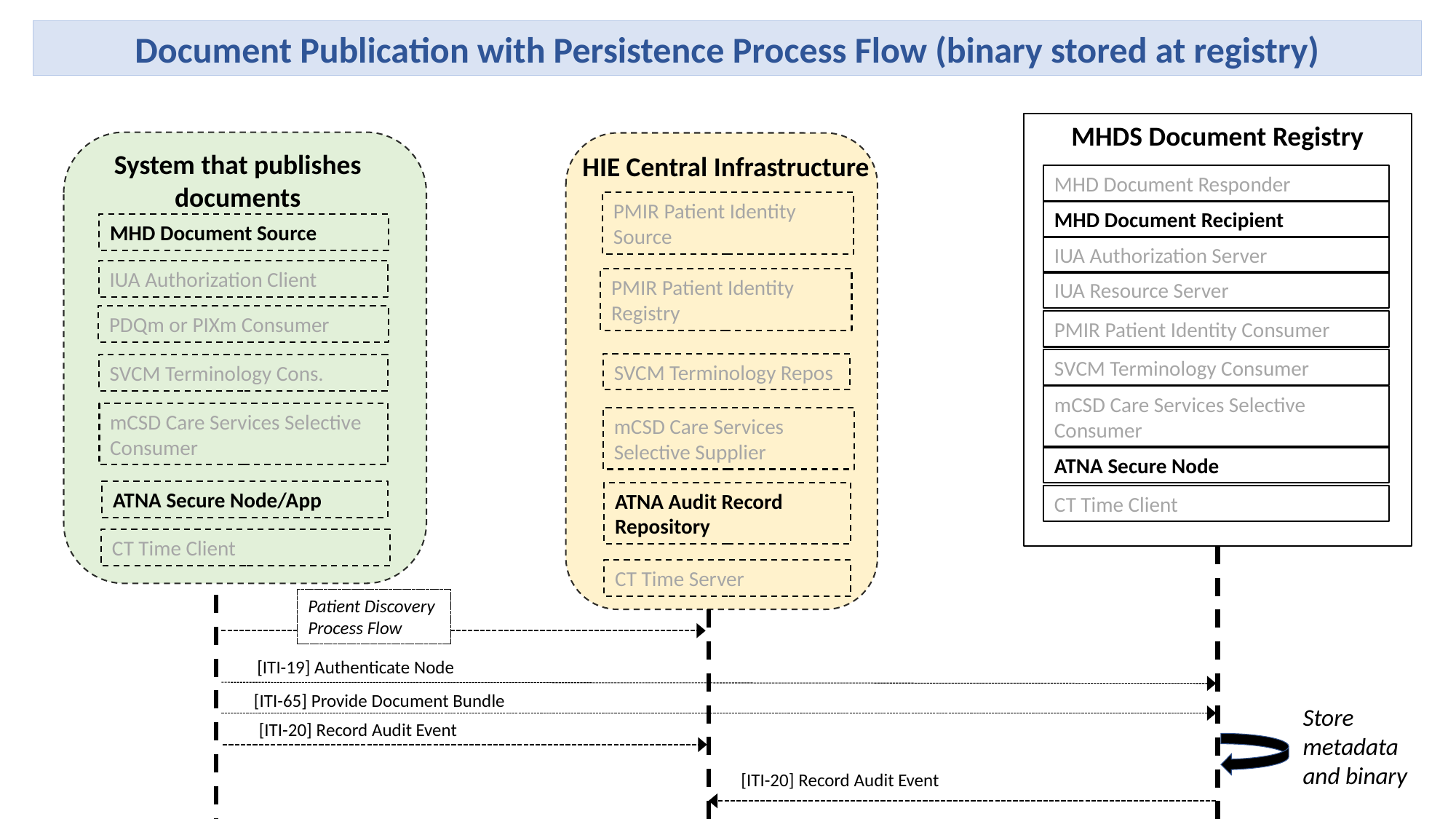

Document Publication with Persistence Process Flow (binary stored at registry)
MHDS Document Registry

System that publishes documents
MHD Document Source
IUA Authorization Client
PDQm or PIXm Consumer
SVCM Terminology Cons.
mCSD Care Services Selective Consumer
ATNA Secure Node/App
CT Time Client

HIE Central Infrastructure
MHD Document Responder
PMIR Patient Identity Source
MHD Document Recipient
IUA Authorization Server
PMIR Patient Identity Registry
IUA Resource Server
PMIR Patient Identity Consumer
SVCM Terminology Consumer
SVCM Terminology Repos
mCSD Care Services Selective Consumer
mCSD Care Services Selective Supplier
ATNA Secure Node
ATNA Audit Record Repository
CT Time Client
CT Time Server
Patient Discovery
Process Flow
[ITI-19] Authenticate Node
[ITI-65] Provide Document Bundle
Store metadata and binary
[ITI-20] Record Audit Event

[ITI-20] Record Audit Event